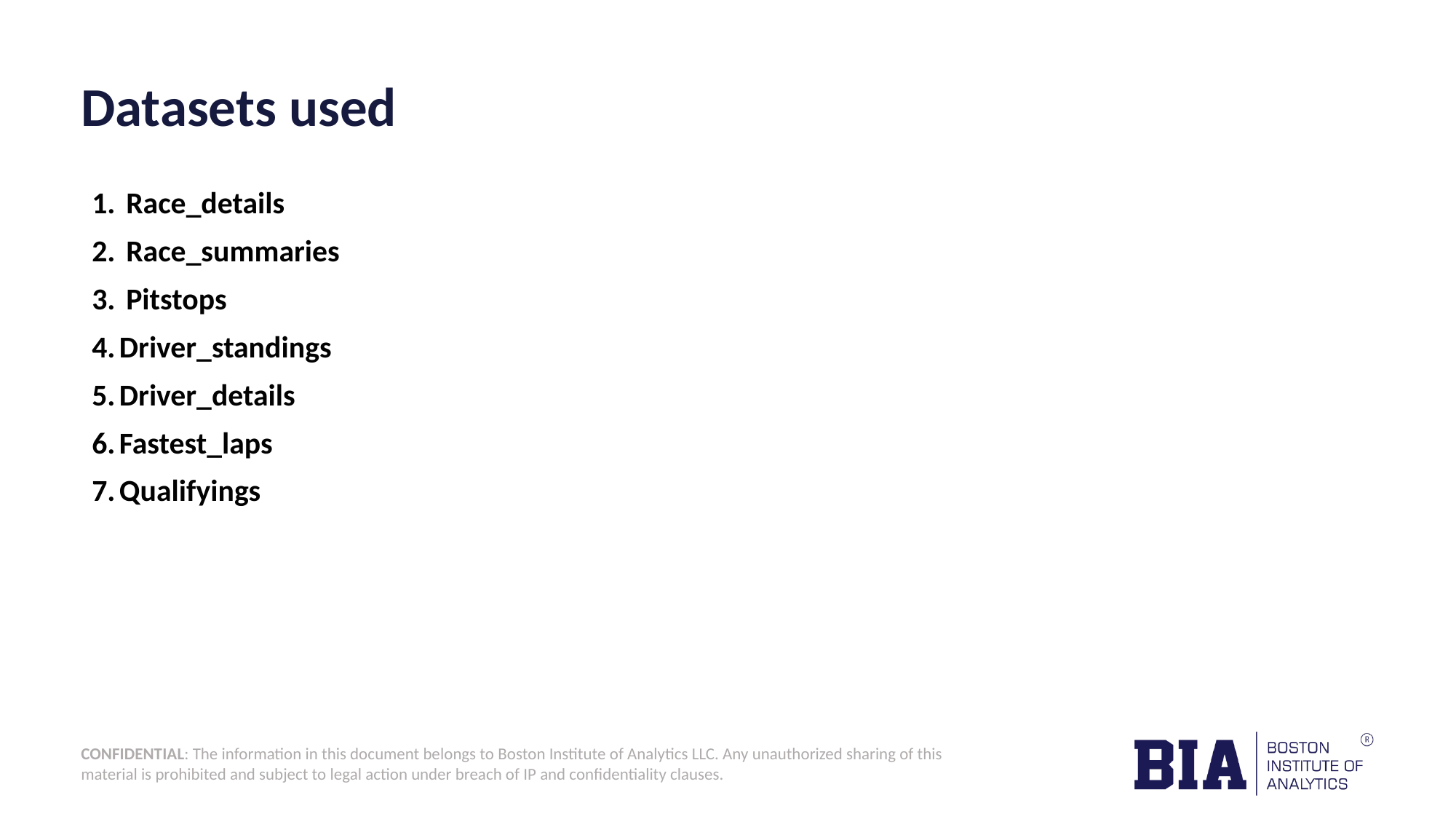

# Datasets used
 Race_details
 Race_summaries
 Pitstops
Driver_standings
Driver_details
Fastest_laps
Qualifyings